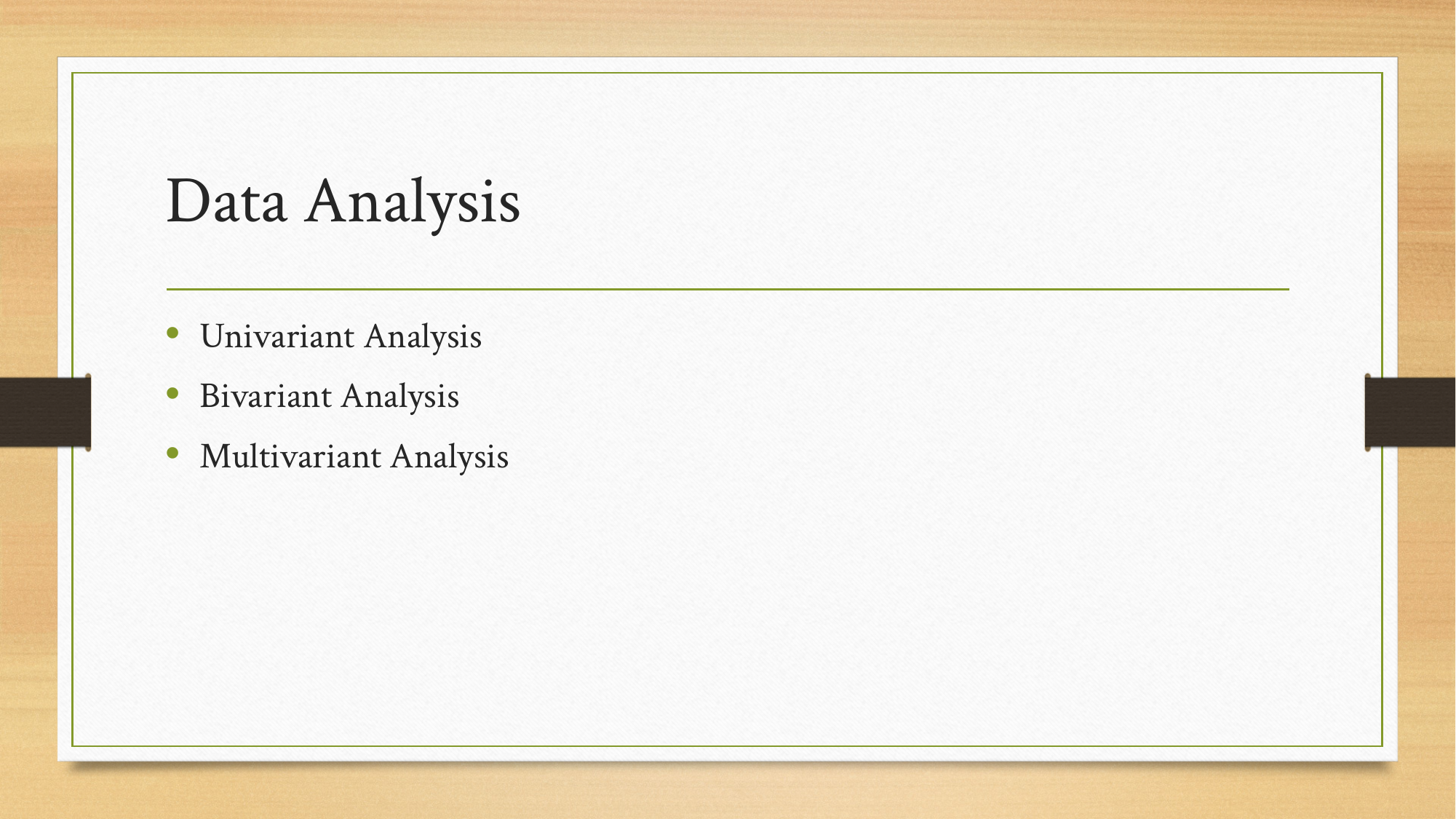

# Data Analysis
Univariant Analysis
Bivariant Analysis
Multivariant Analysis